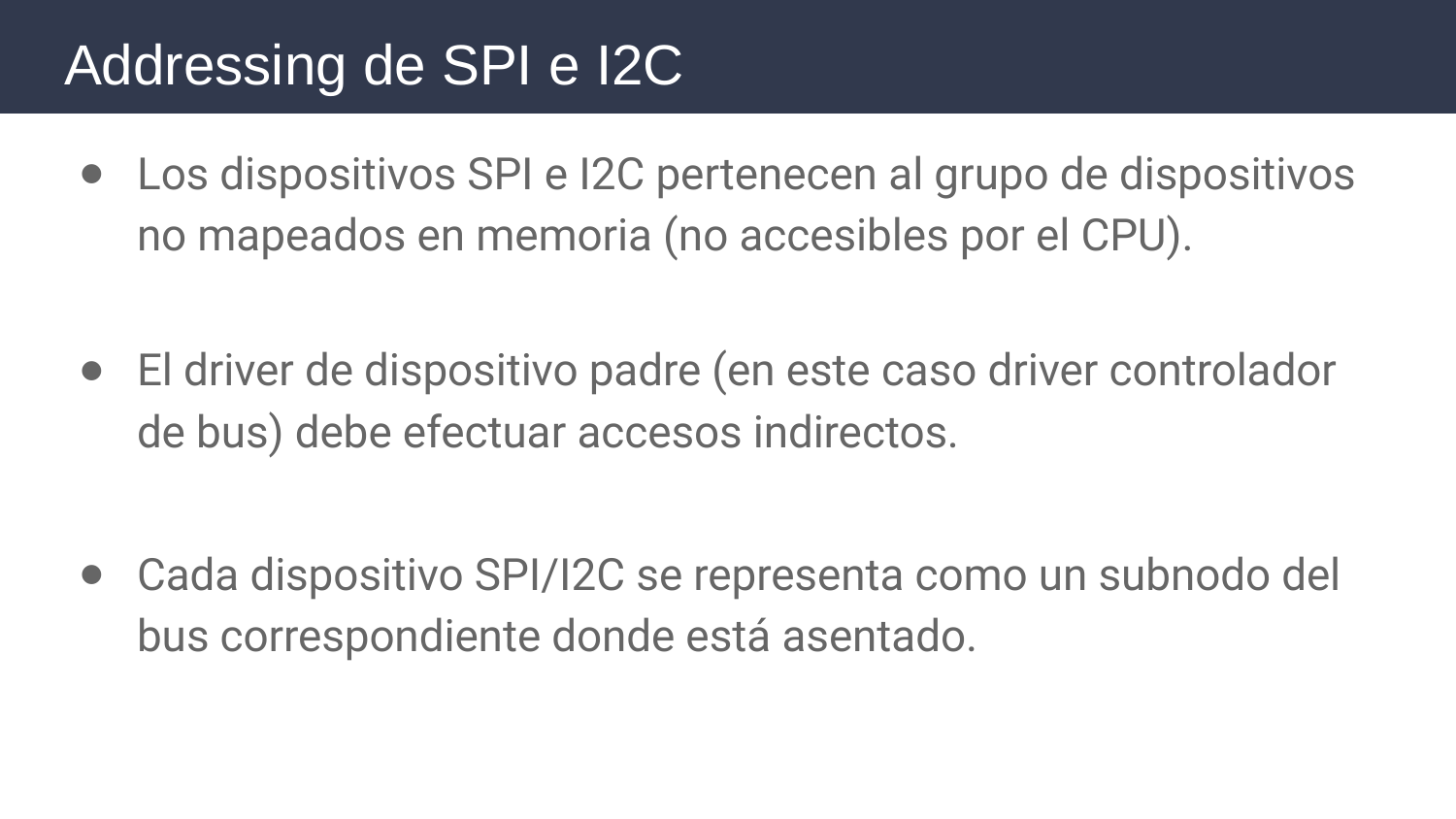

# Addressing de SPI e I2C

Los dispositivos SPI e I2C pertenecen al grupo de dispositivos no mapeados en memoria (no accesibles por el CPU).
El driver de dispositivo padre (en este caso driver controlador de bus) debe efectuar accesos indirectos.
Cada dispositivo SPI/I2C se representa como un subnodo del bus correspondiente donde está asentado.